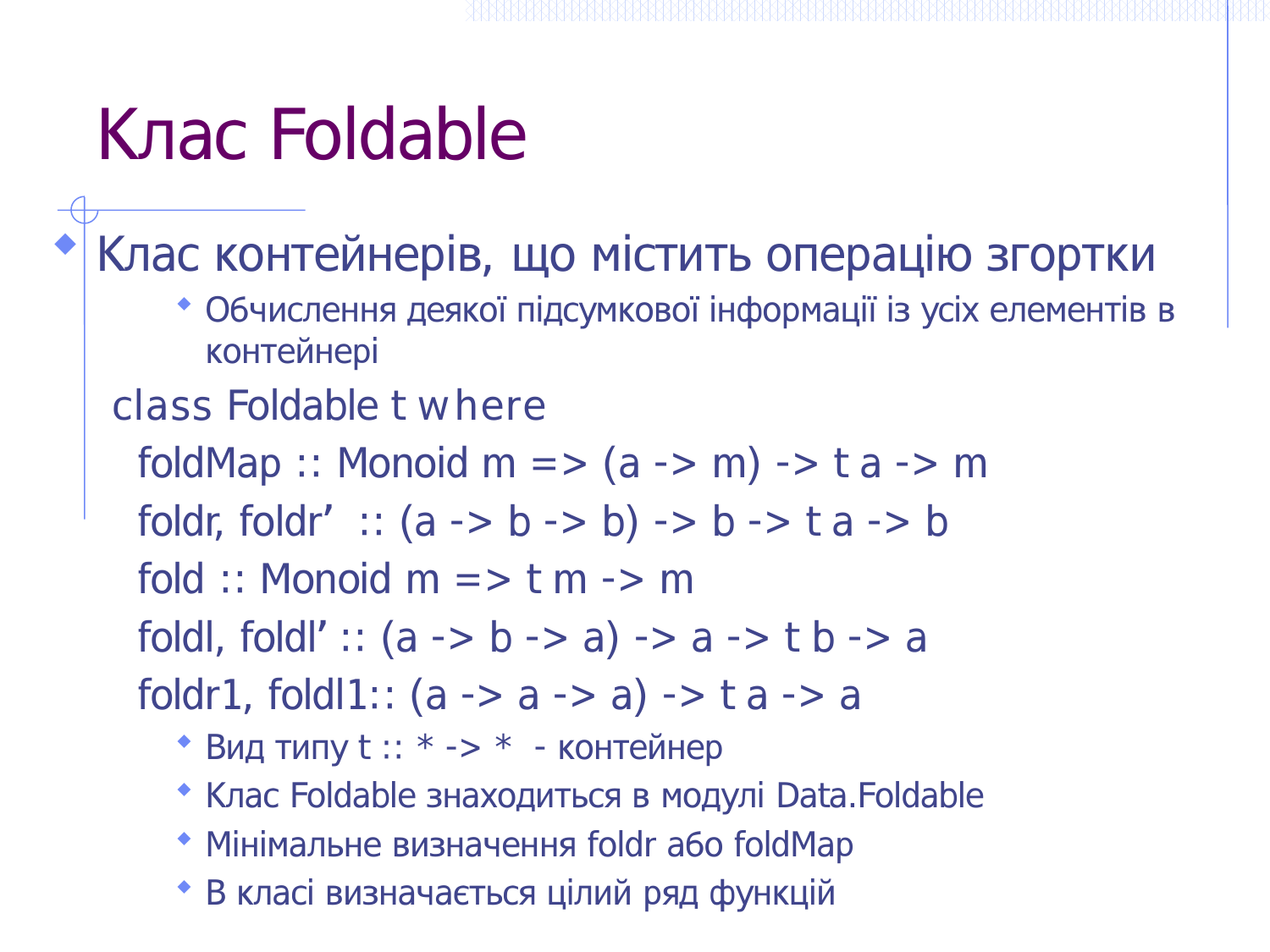

# Клас Foldable
Клас контейнерів, що містить операцію згортки
Обчислення деякої підсумкової інформації із усіх елементів в контейнері
class Foldable t where
  foldMap :: Monoid m => (a -> m) -> t a -> m
  foldr, foldr’  :: (a -> b -> b) -> b -> t a -> b
  fold :: Monoid m => t m -> m
  foldl, foldl’ :: (a -> b -> a) -> a -> t b -> a
  foldr1, foldl1:: (a -> a -> a) -> t a -> a
Вид типу t :: * -> *  - контейнер
Клас Foldable знаходиться в модулі Data.Foldable
Мінімальне визначення foldr або foldMap
В класі визначається цілий ряд функцій